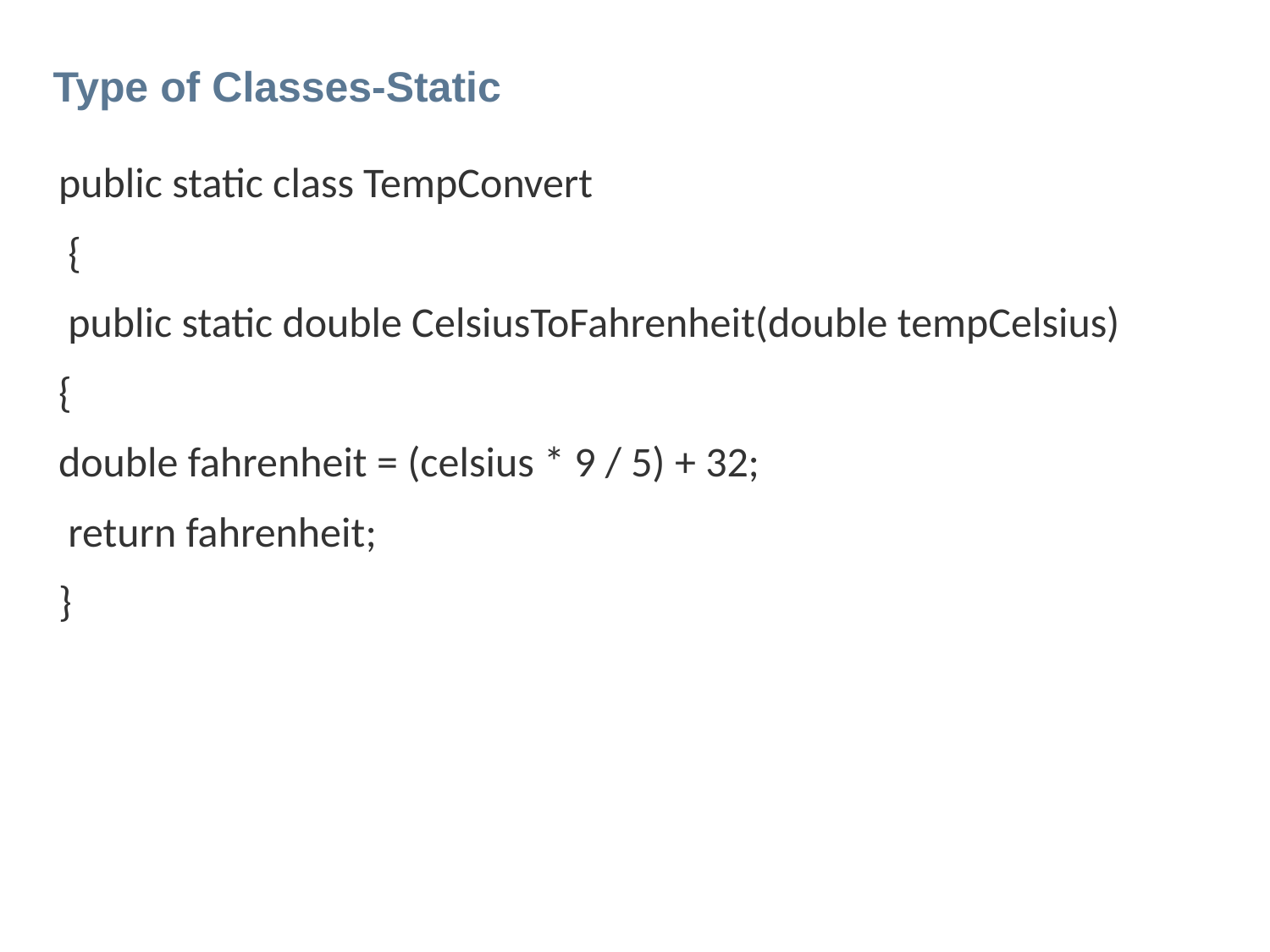

# Type of Classes-Static
public static class TempConvert
 {
 public static double CelsiusToFahrenheit(double tempCelsius)
{
double fahrenheit = (celsius * 9 / 5) + 32;
 return fahrenheit;
}